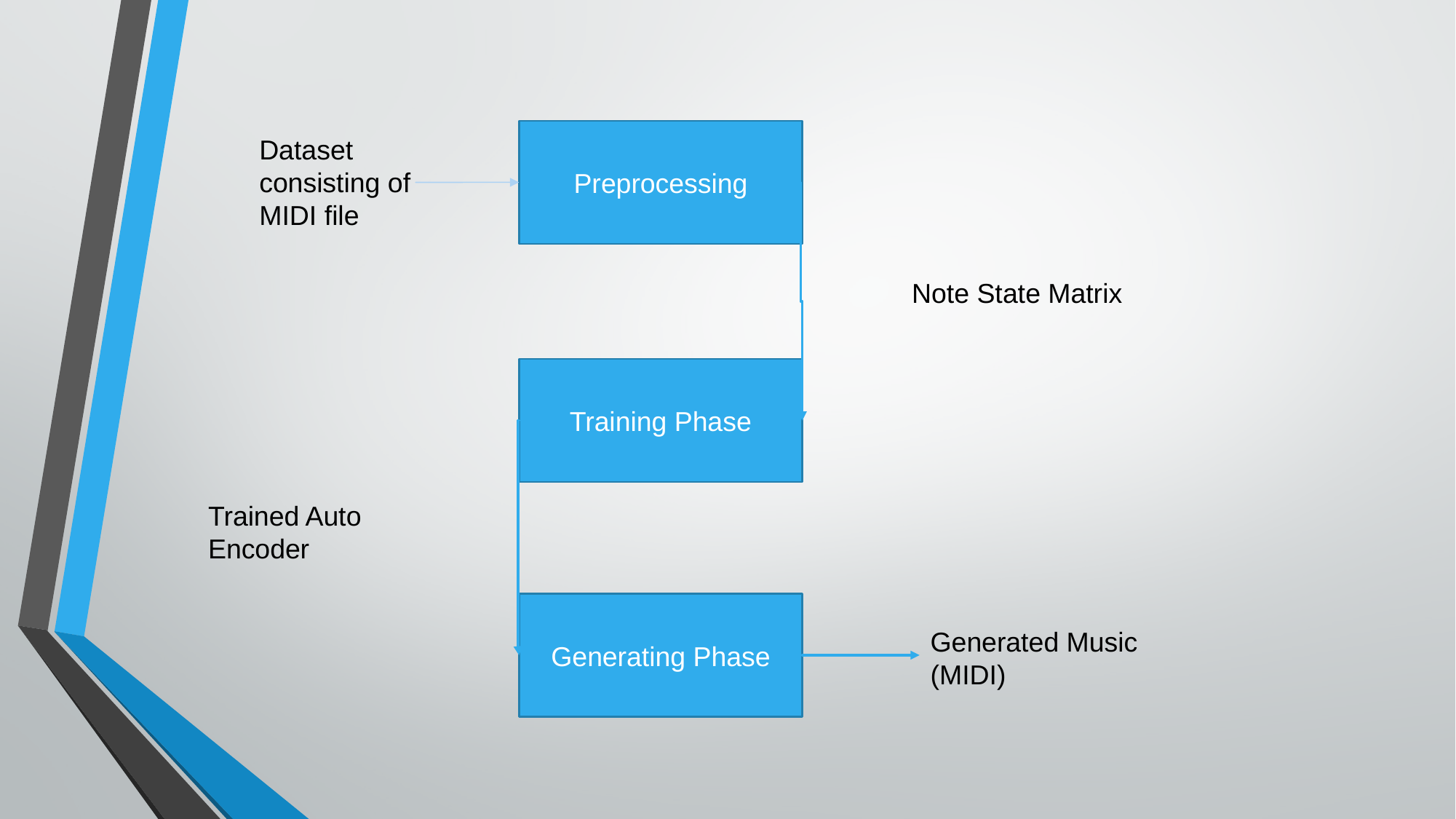

Preprocessing
Dataset consisting of MIDI file
Note State Matrix
Training Phase
Trained Auto Encoder
Generating Phase
Generated Music (MIDI)